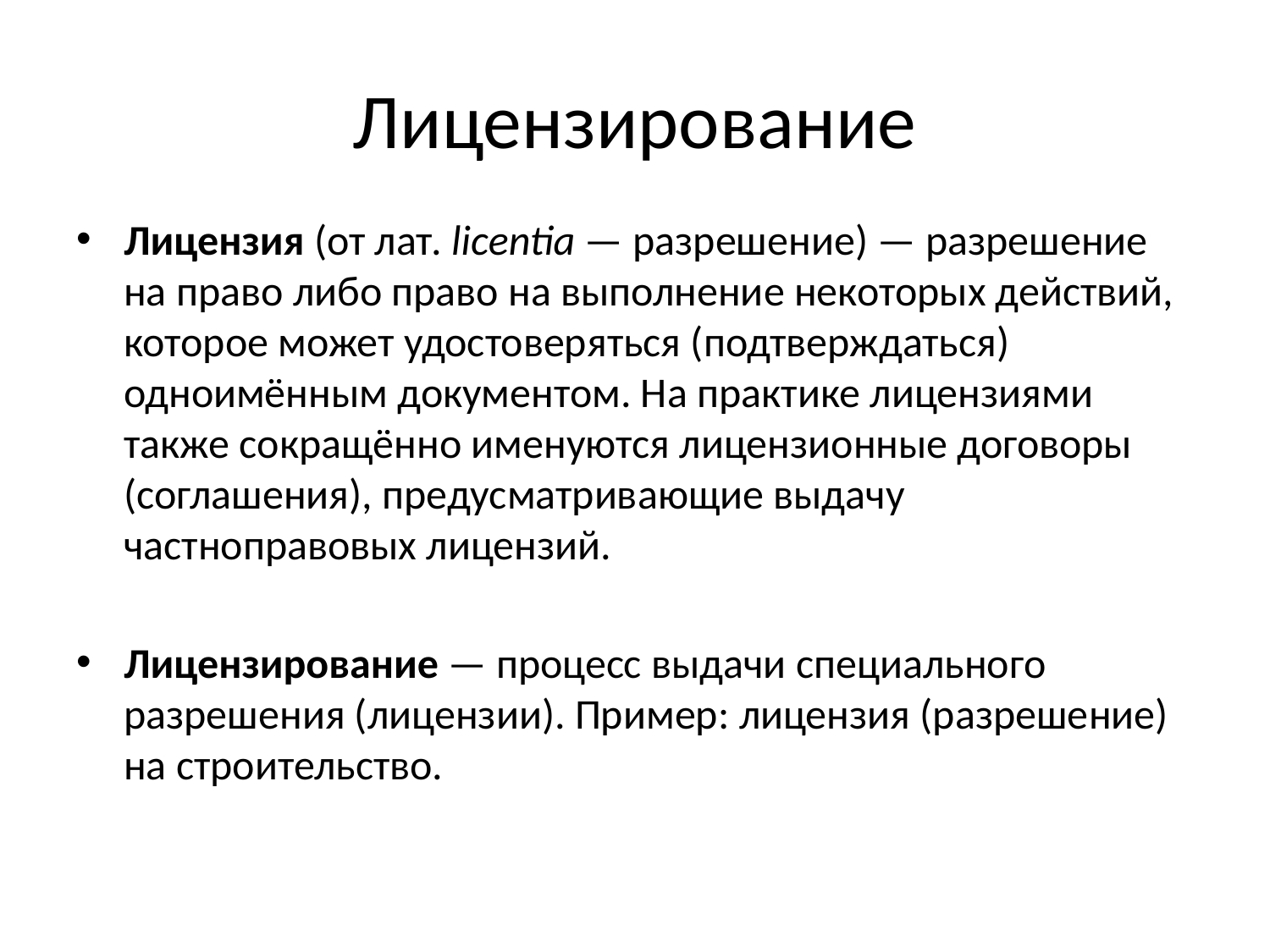

# Лицензирование
Лицензия (от лат. liсentia — разрешение) — разрешение на право либо право на выполнение некоторых действий, которое может удостоверяться (подтверждаться) одноимённым документом. На практике лицензиями также сокращённо именуются лицензионные договоры (соглашения), предусматривающие выдачу частноправовых лицензий.

Лицензирование — процесс выдачи специального разрешения (лицензии). Пример: лицензия (разрешение) на строительство.